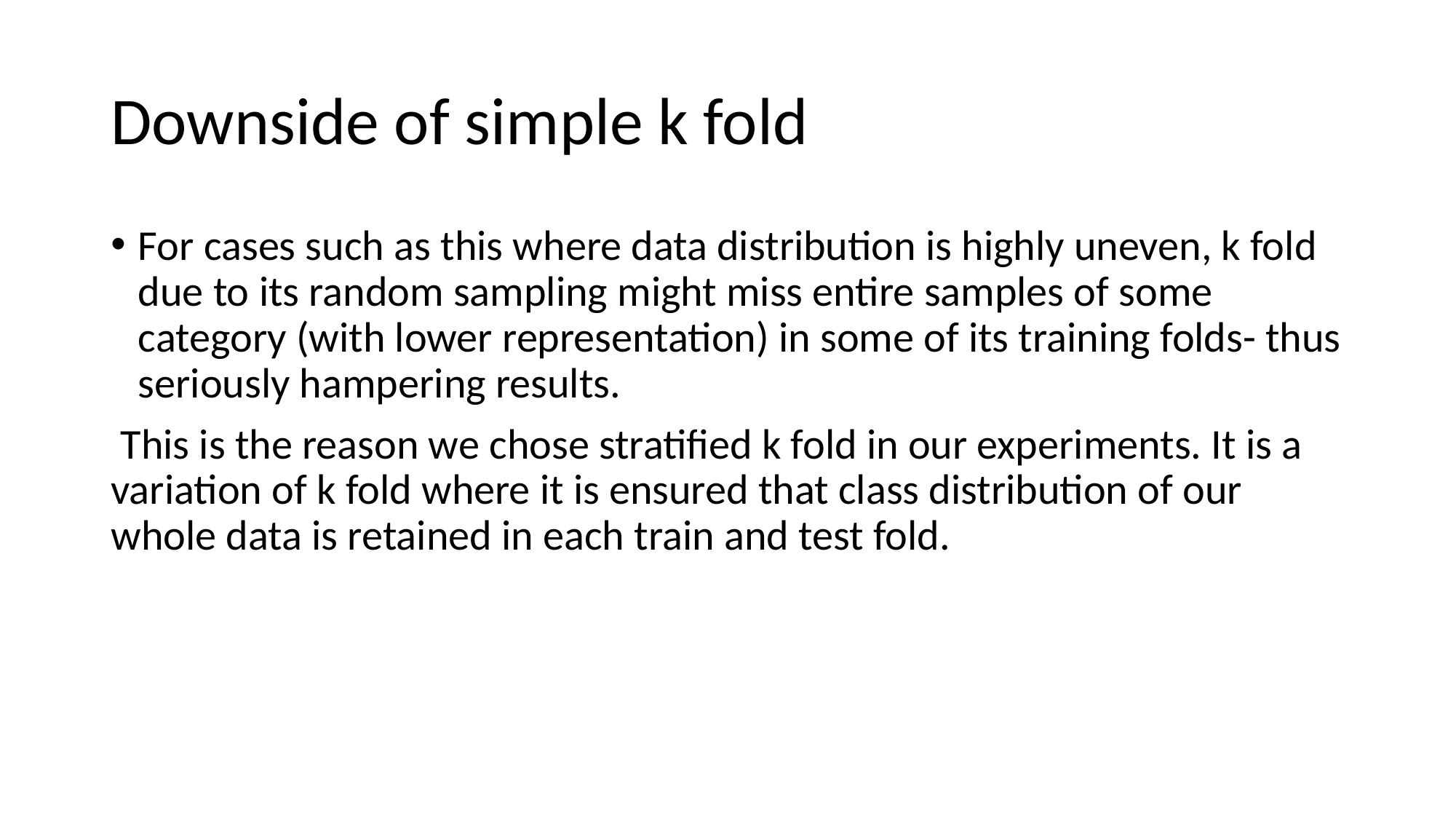

# Downside of simple k fold
For cases such as this where data distribution is highly uneven, k fold due to its random sampling might miss entire samples of some category (with lower representation) in some of its training folds- thus seriously hampering results.
 This is the reason we chose stratified k fold in our experiments. It is a variation of k fold where it is ensured that class distribution of our whole data is retained in each train and test fold.